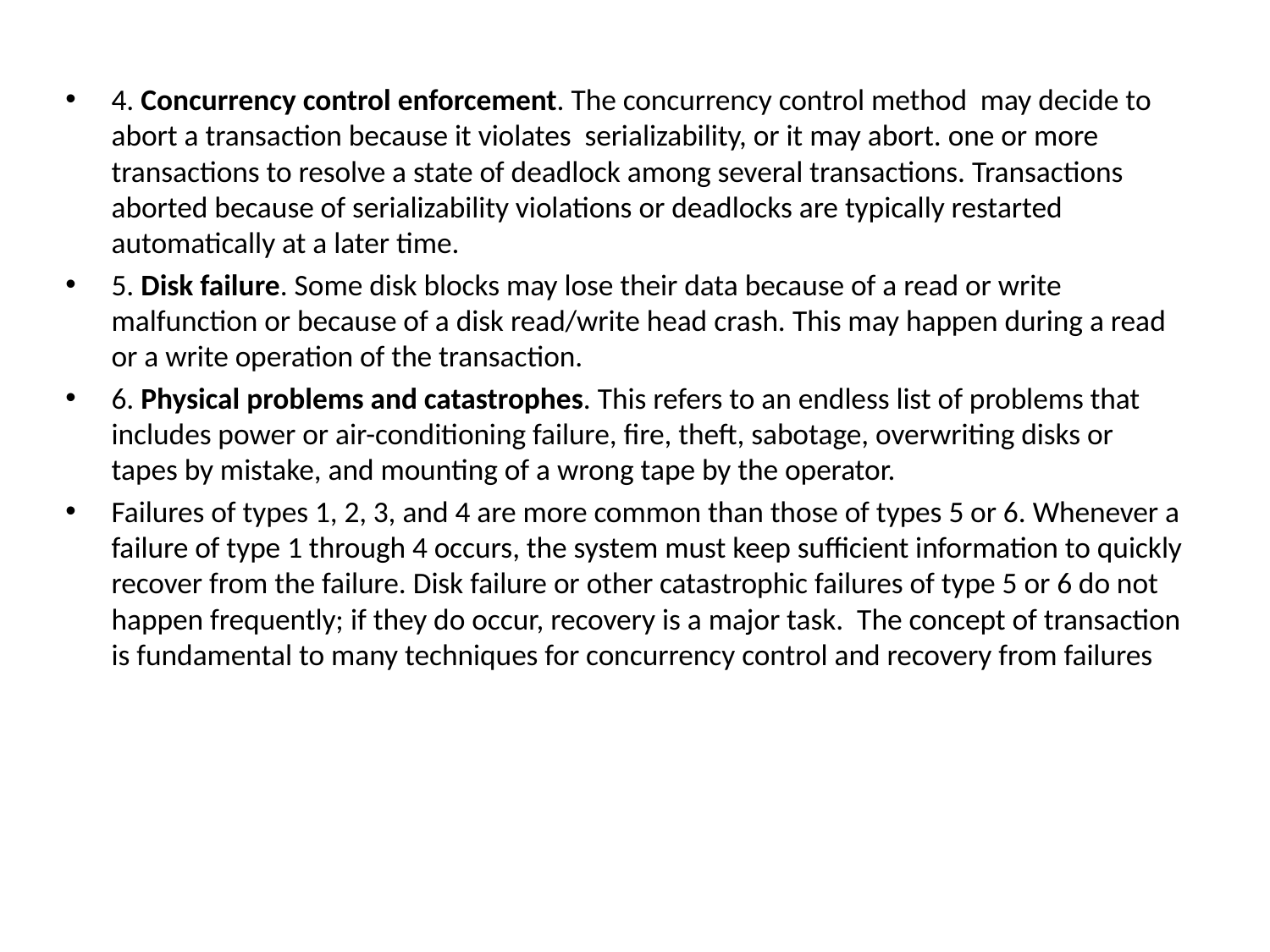

4. Concurrency control enforcement. The concurrency control method  may decide to abort a transaction because it violates  serializability, or it may abort. one or more transactions to resolve a state of deadlock among several transactions. Transactions  aborted because of serializability violations or deadlocks are typically restarted automatically at a later time.
5. Disk failure. Some disk blocks may lose their data because of a read or write malfunction or because of a disk read/write head crash. This may happen during a read or a write operation of the transaction.
6. Physical problems and catastrophes. This refers to an endless list of problems that includes power or air-conditioning failure, fire, theft, sabotage, overwriting disks or tapes by mistake, and mounting of a wrong tape by the operator.
Failures of types 1, 2, 3, and 4 are more common than those of types 5 or 6. Whenever a failure of type 1 through 4 occurs, the system must keep sufficient information to quickly recover from the failure. Disk failure or other catastrophic failures of type 5 or 6 do not happen frequently; if they do occur, recovery is a major task.  The concept of transaction is fundamental to many techniques for concurrency control and recovery from failures